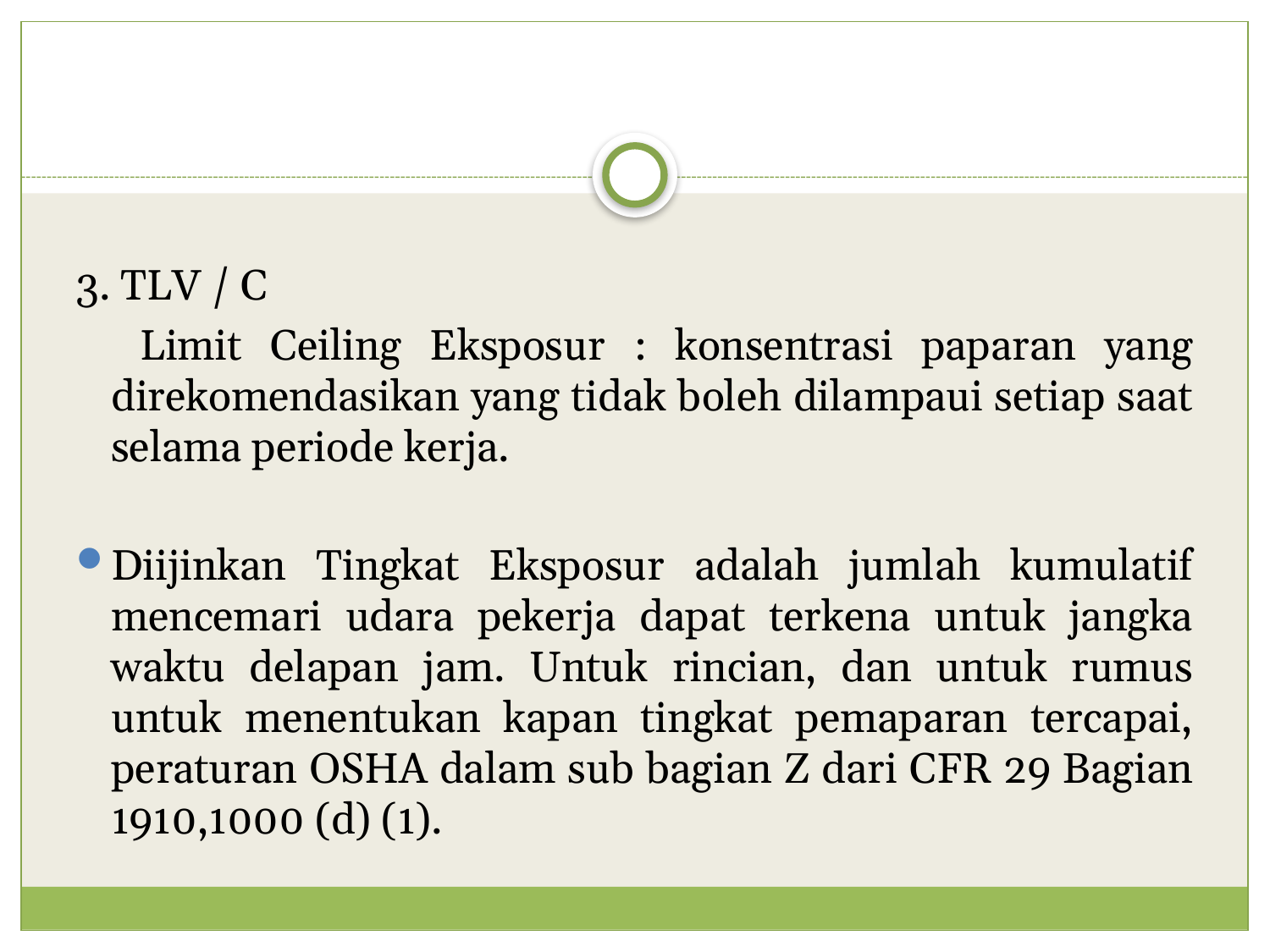

3. TLV / C
		 Limit Ceiling Eksposur : konsentrasi paparan yang direkomendasikan yang tidak boleh dilampaui setiap saat selama periode kerja.

Diijinkan Tingkat Eksposur adalah jumlah kumulatif mencemari udara pekerja dapat terkena untuk jangka waktu delapan jam. Untuk rincian, dan untuk rumus untuk menentukan kapan tingkat pemaparan tercapai, peraturan OSHA dalam sub bagian Z dari CFR 29 Bagian 1910,1000 (d) (1).